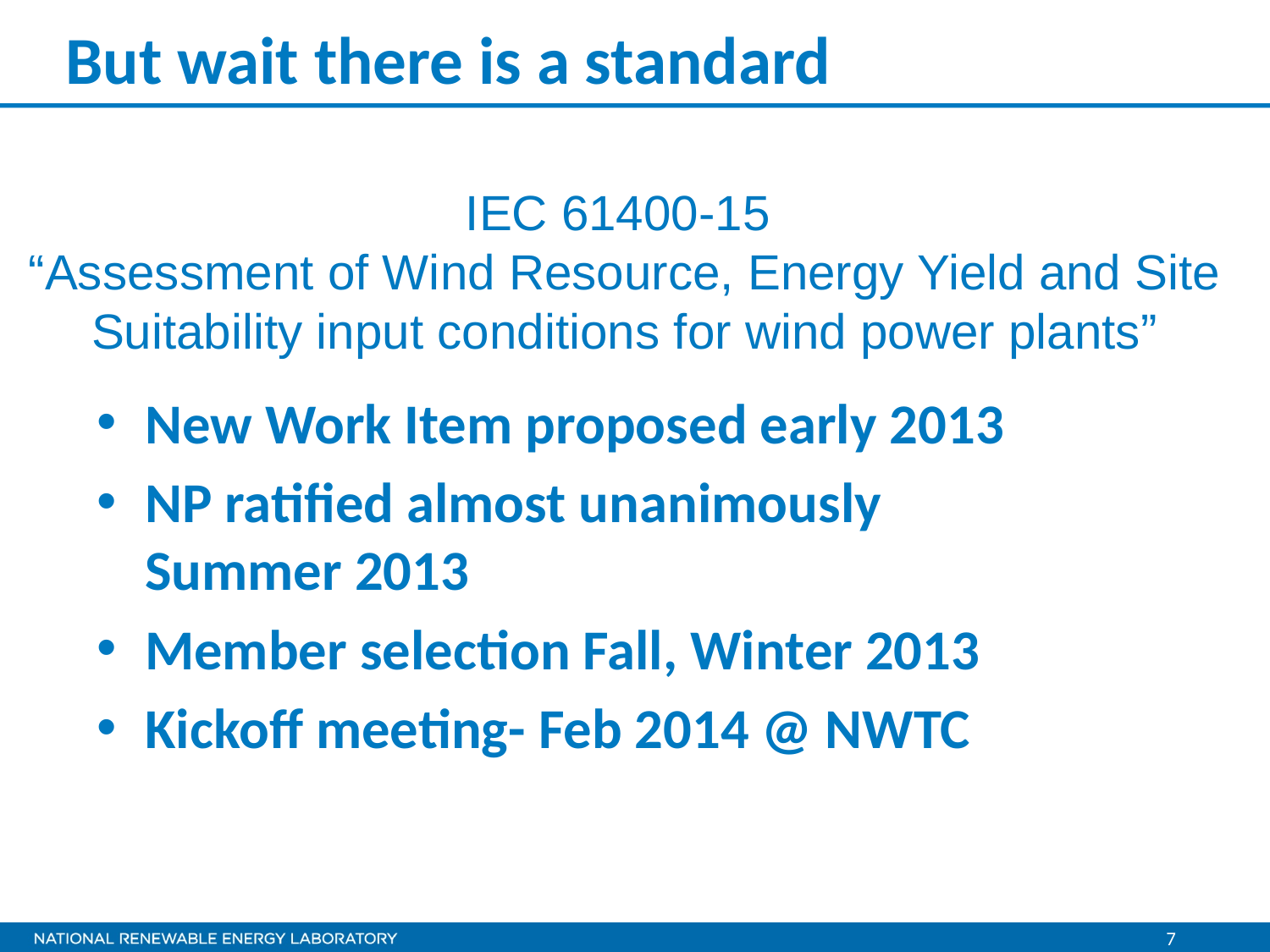

# But wait there is a standard
IEC 61400-15
“Assessment of Wind Resource, Energy Yield and Site Suitability input conditions for wind power plants”
New Work Item proposed early 2013
NP ratified almost unanimously
Summer 2013
Member selection Fall, Winter 2013
Kickoff meeting- Feb 2014 @ NWTC